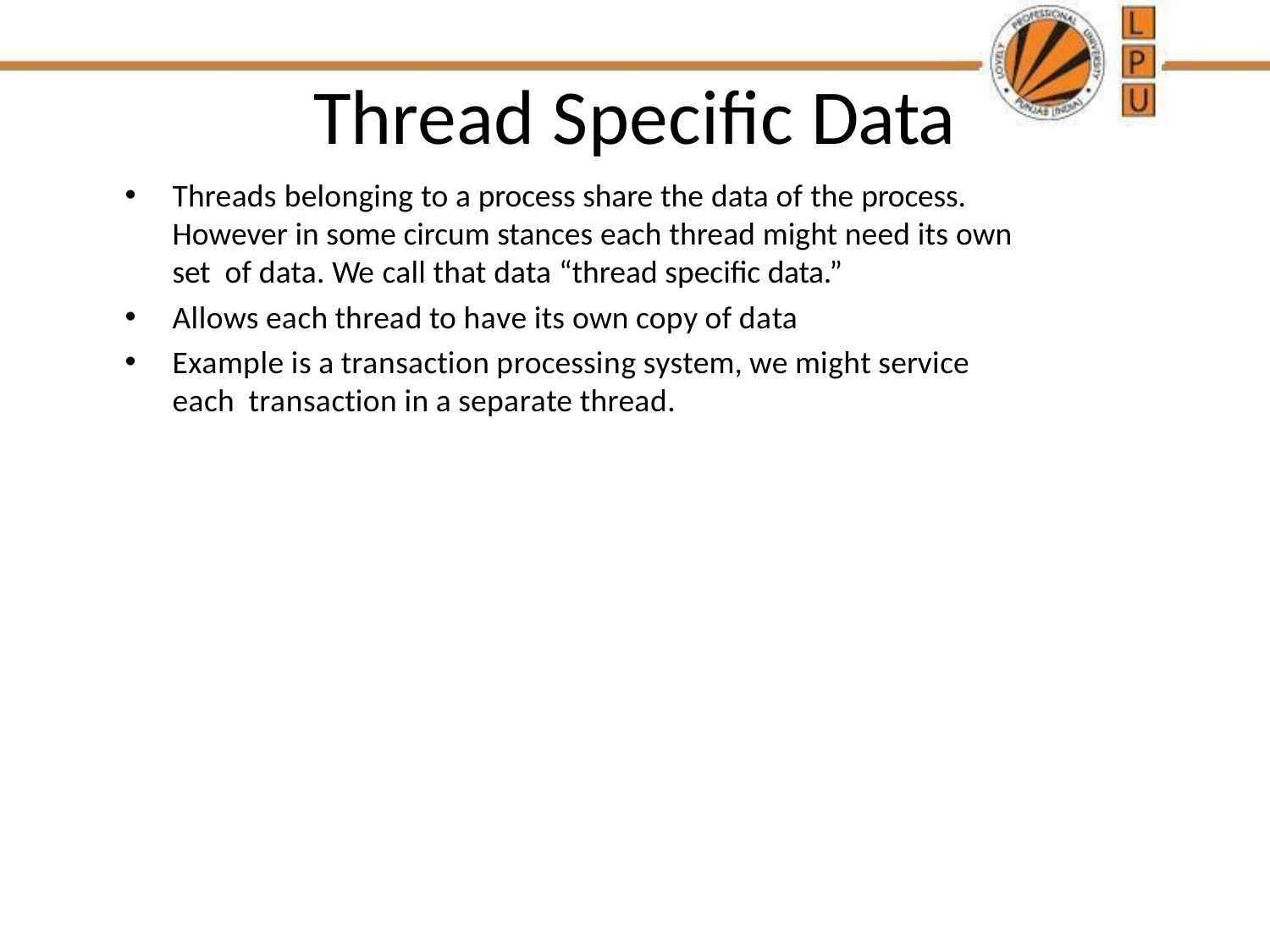

# Thread Specific Data
Threads belonging to a process share the data of the process.  However in some circum stances each thread might need its own set  of data. We call that data “thread specific data.”
Allows each thread to have its own copy of data
Example is a transaction processing system, we might service each  transaction in a separate thread.